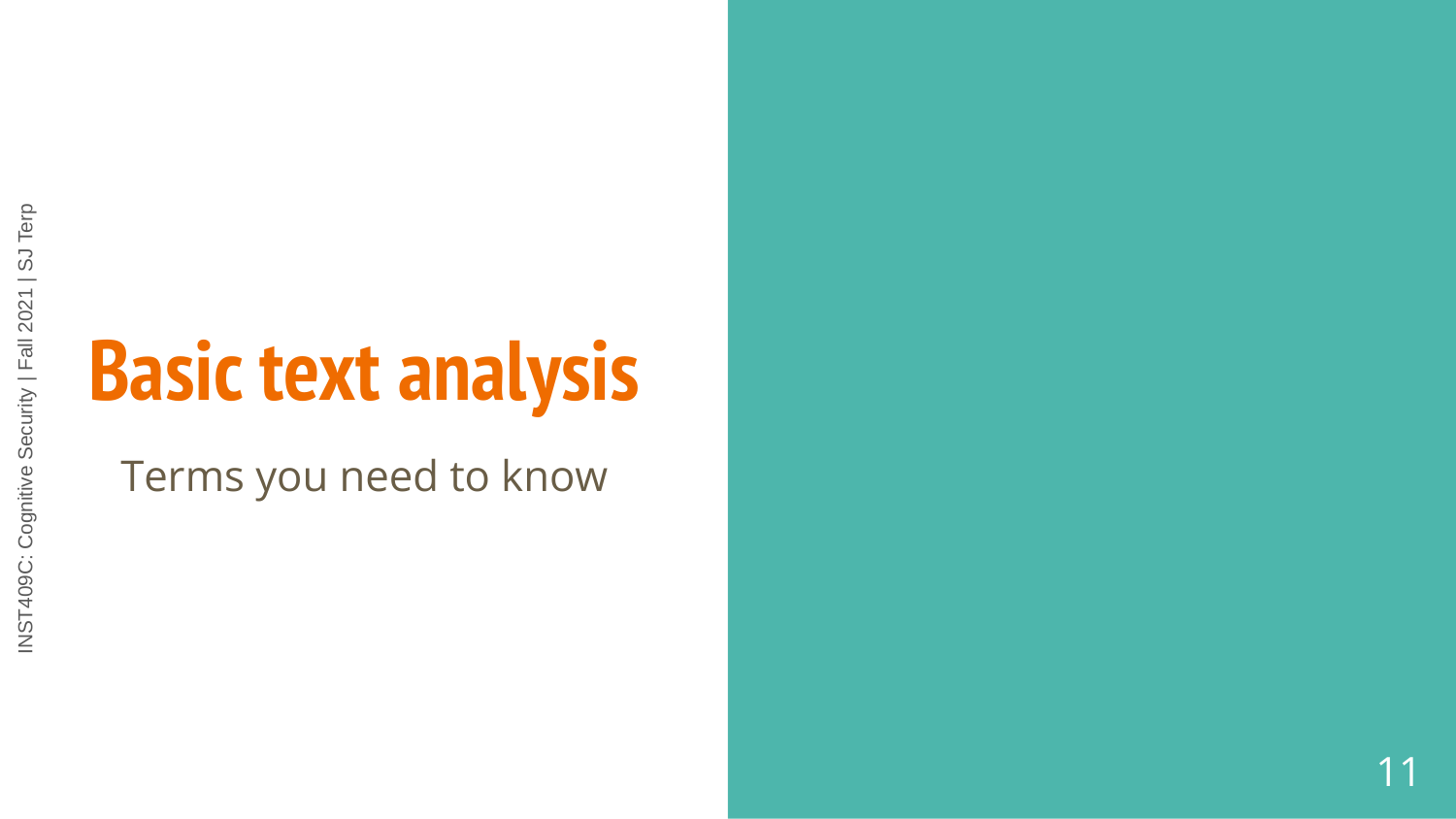

# Basic text analysis
Terms you need to know
11